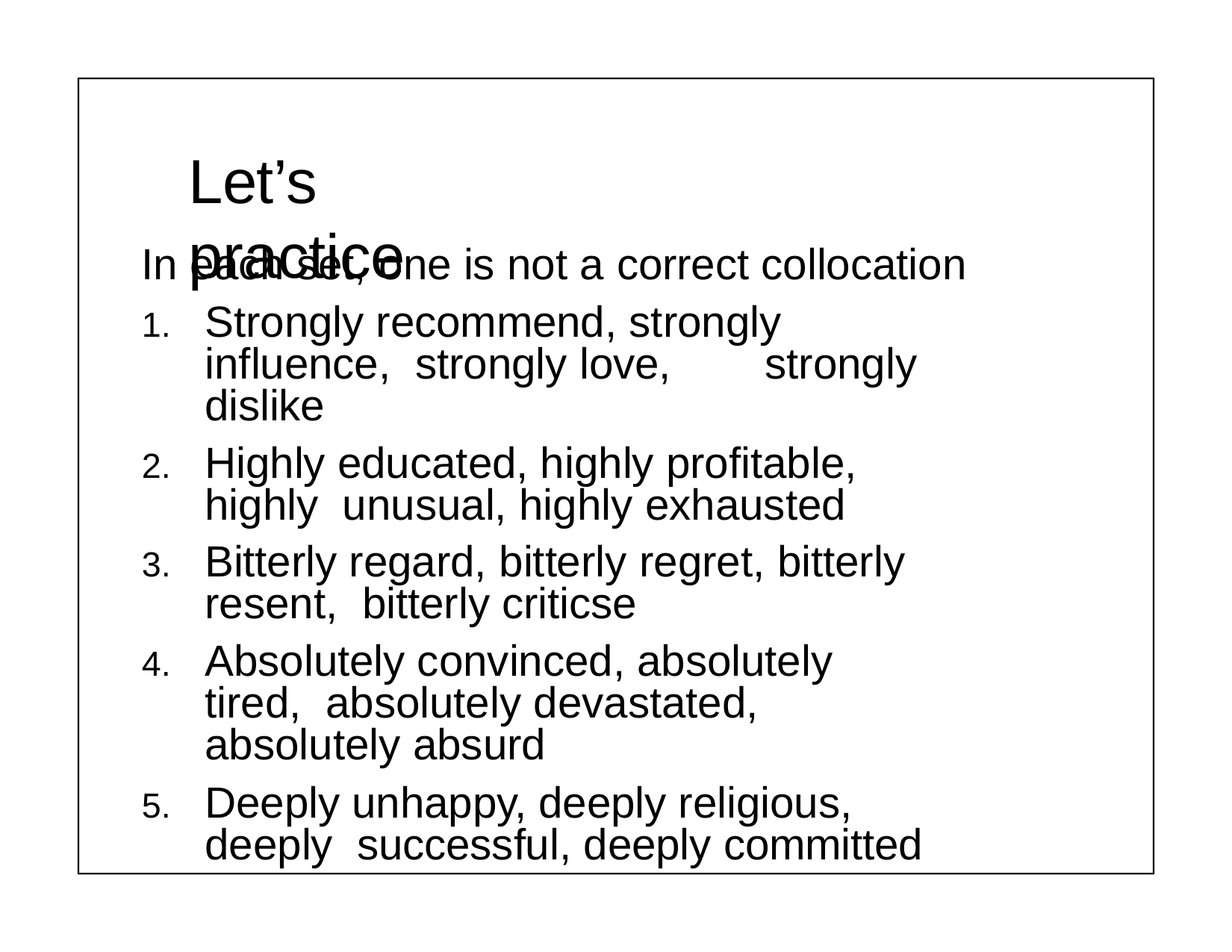

# Let’s practice
In each set, one is not a correct collocation
Strongly recommend, strongly influence,  strongly love,	strongly dislike
Highly educated, highly profitable, highly  unusual, highly exhausted
Bitterly regard, bitterly regret, bitterly resent,  bitterly criticse
Absolutely convinced, absolutely tired,  absolutely devastated, absolutely absurd
Deeply unhappy, deeply religious, deeply  successful, deeply committed